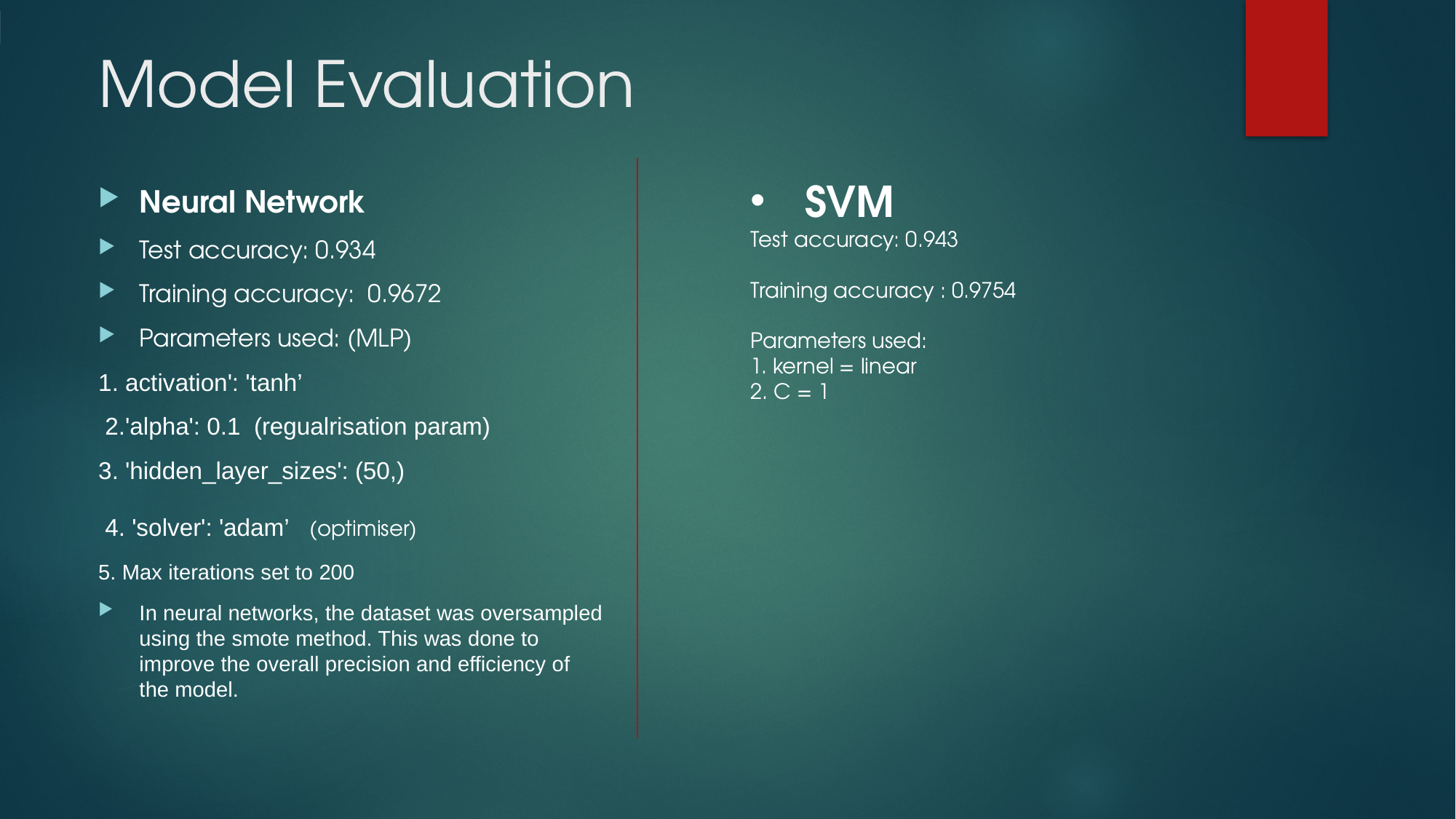

# Model Evaluation
SVM
Test accuracy: 0.943

Training accuracy : 0.9754

Parameters used:
1. kernel = linear
2. C = 1
Neural Network
Test accuracy: 0.934
Training accuracy:  0.9672
Parameters used: (MLP)
1. activation': 'tanh’
 2.'alpha': 0.1  (regualrisation param)
3. 'hidden_layer_sizes': (50,)
 4. 'solver': 'adam’  (optimiser)
5. Max iterations set to 200
In neural networks, the dataset was oversampled using the smote method. This was done to improve the overall precision and efficiency of the model.